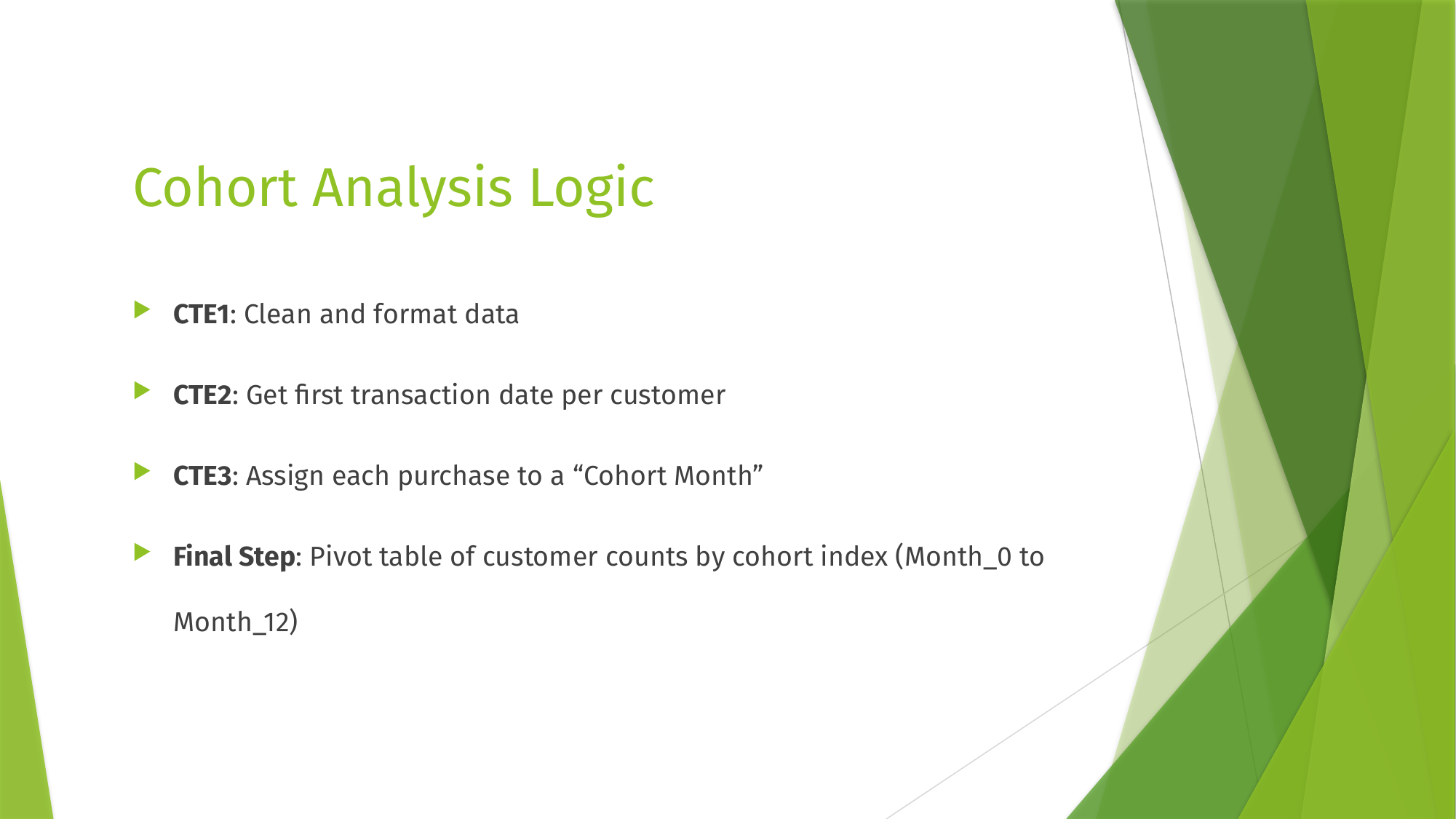

# Cohort Analysis Logic
CTE1: Clean and format data
CTE2: Get first transaction date per customer
CTE3: Assign each purchase to a “Cohort Month”
Final Step: Pivot table of customer counts by cohort index (Month_0 to Month_12)